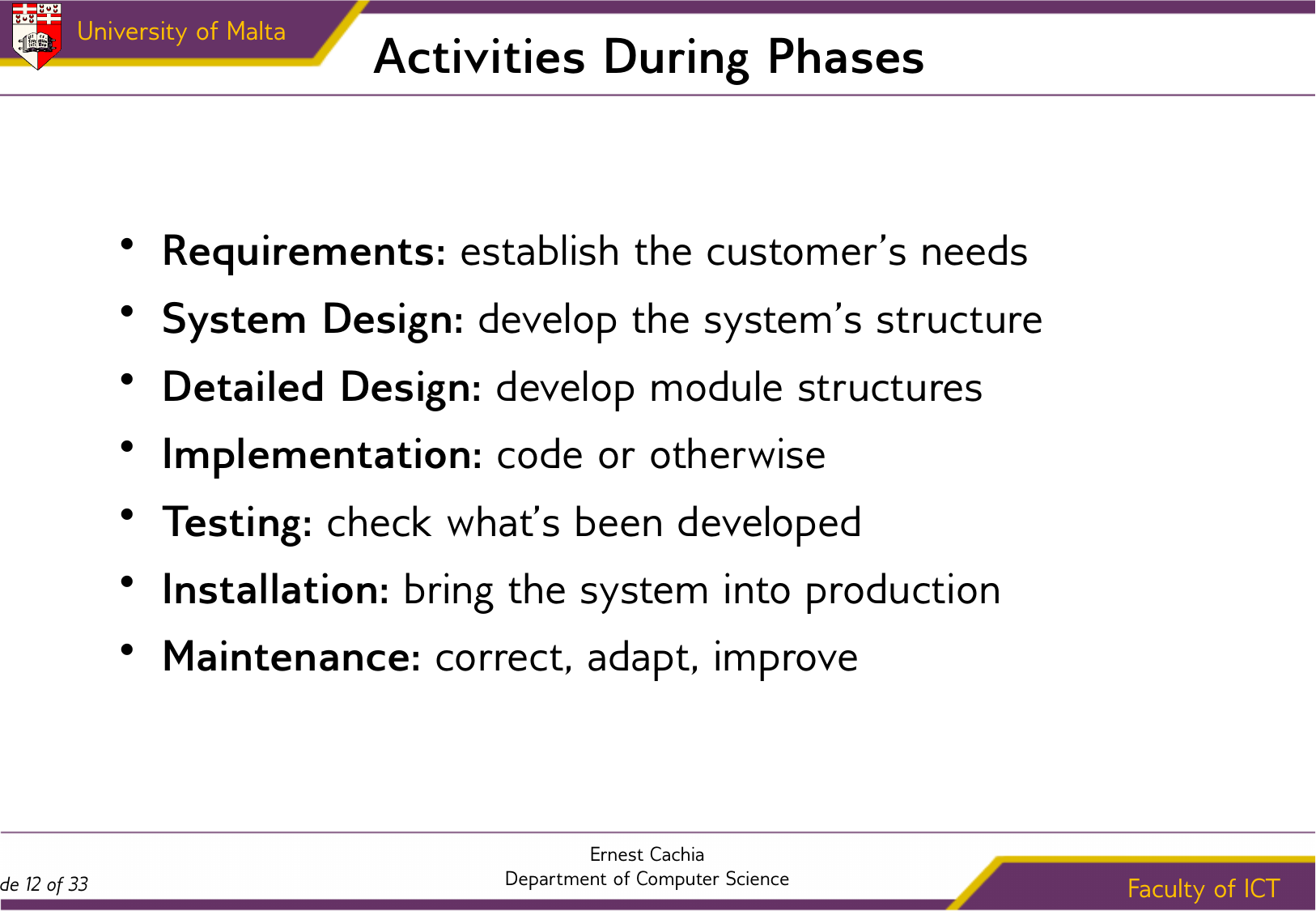

# Activities During Phases
Requirements: establish the customer’s needs
System Design: develop the system’s structure
Detailed Design: develop module structures
Implementation: code or otherwise
Testing: check what’s been developed
Installation: bring the system into production
Maintenance: correct, adapt, improve
Ernest Cachia
Department of Computer Science
Faculty of ICT